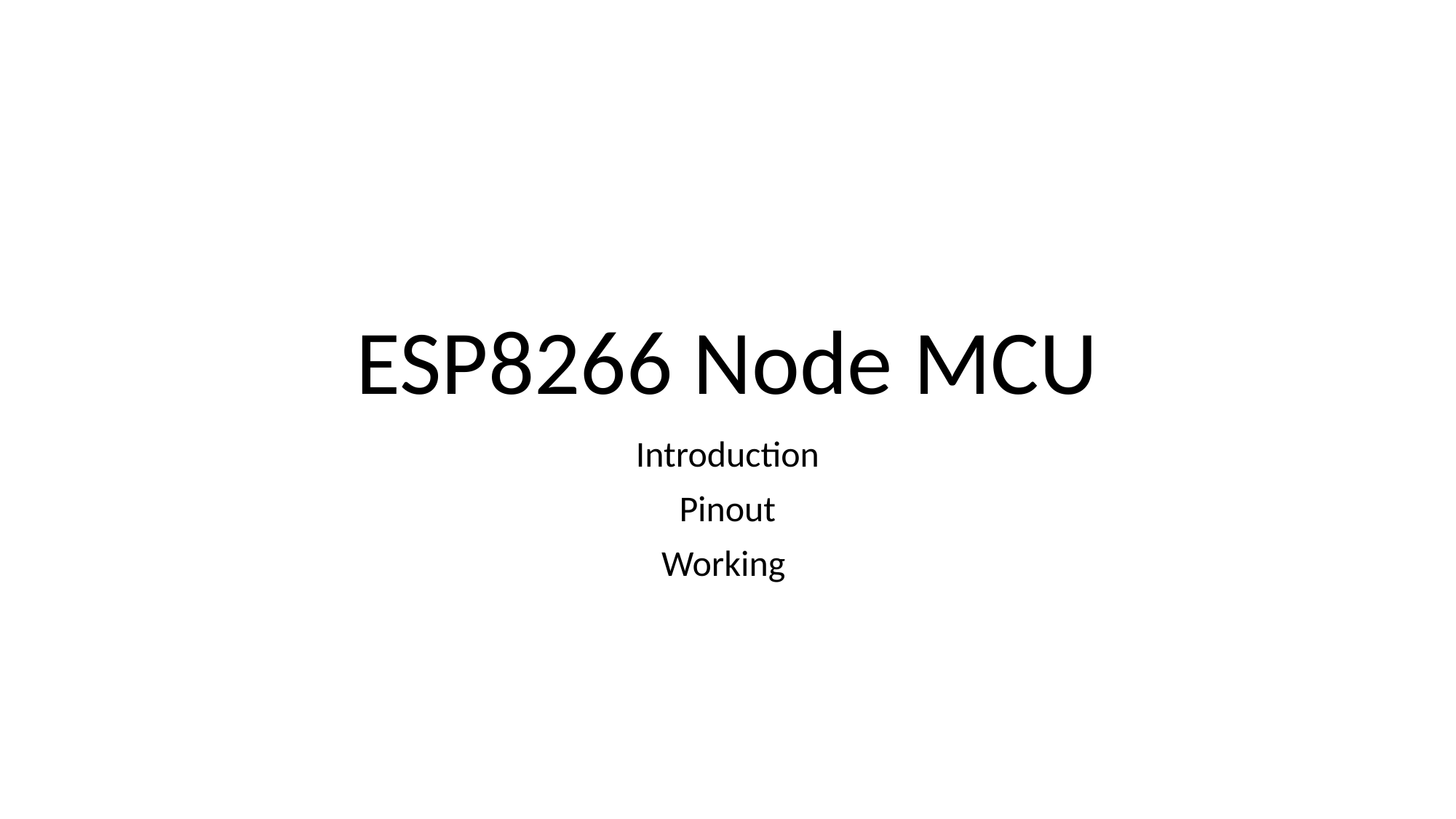

# ESP8266 Node MCU
Introduction
Pinout
Working